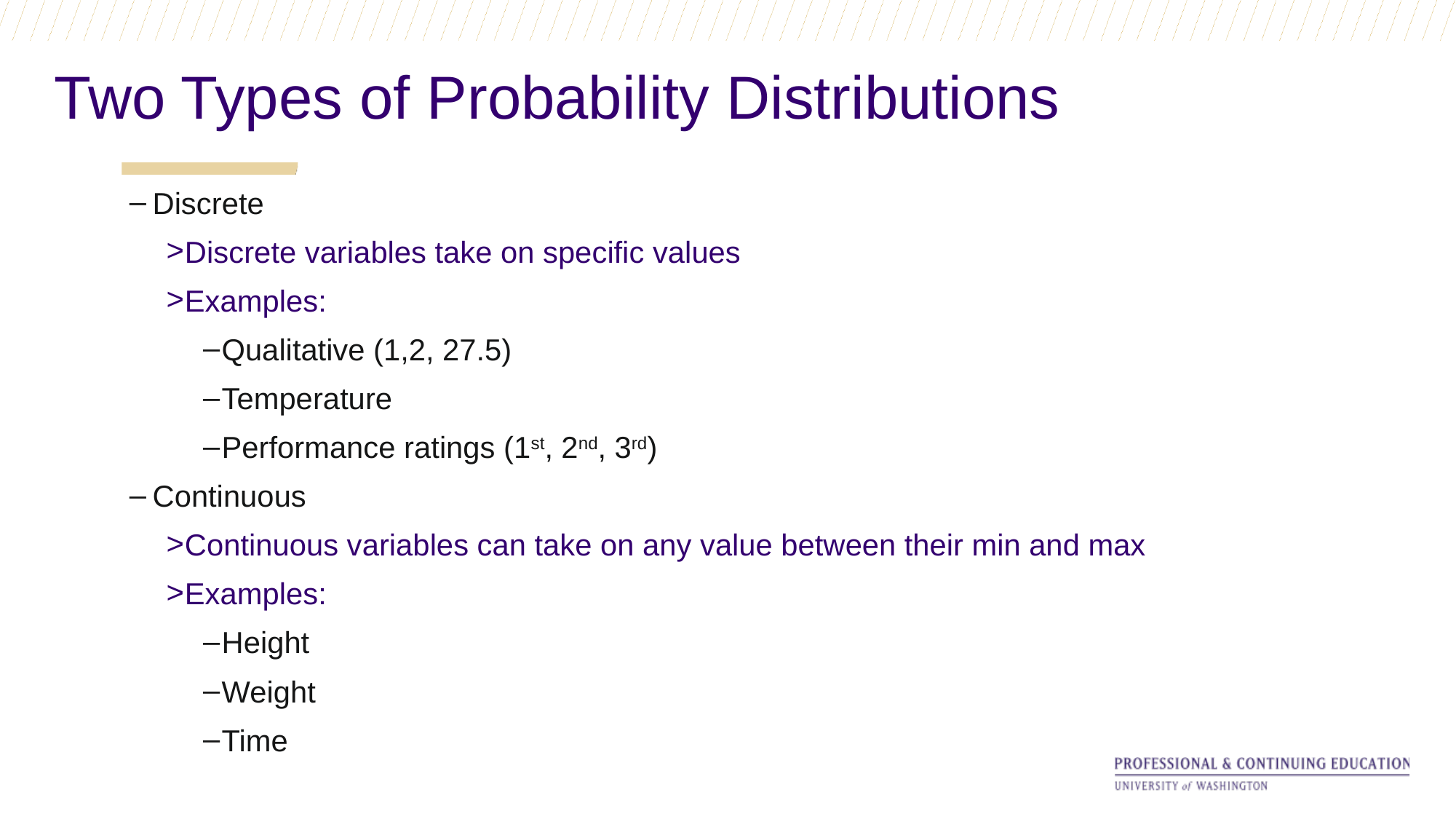

Two Types of Probability Distributions
Discrete
Discrete variables take on specific values
Examples:
Qualitative (1,2, 27.5)
Temperature
Performance ratings (1st, 2nd, 3rd)
Continuous
Continuous variables can take on any value between their min and max
Examples:
Height
Weight
Time